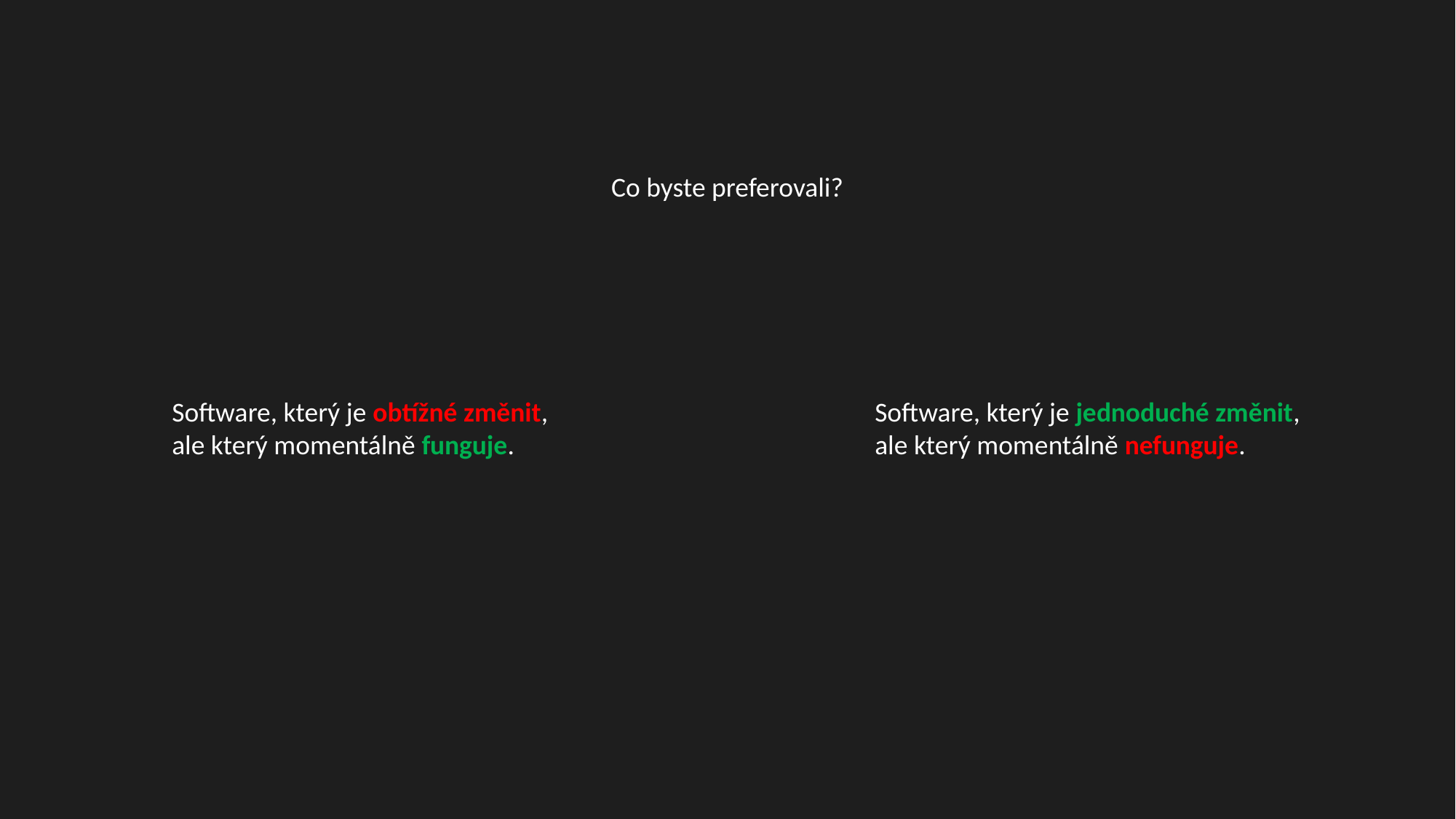

Co byste preferovali?
Software, který je obtížné změnit, ale který momentálně funguje.
Software, který je jednoduché změnit, ale který momentálně nefunguje.